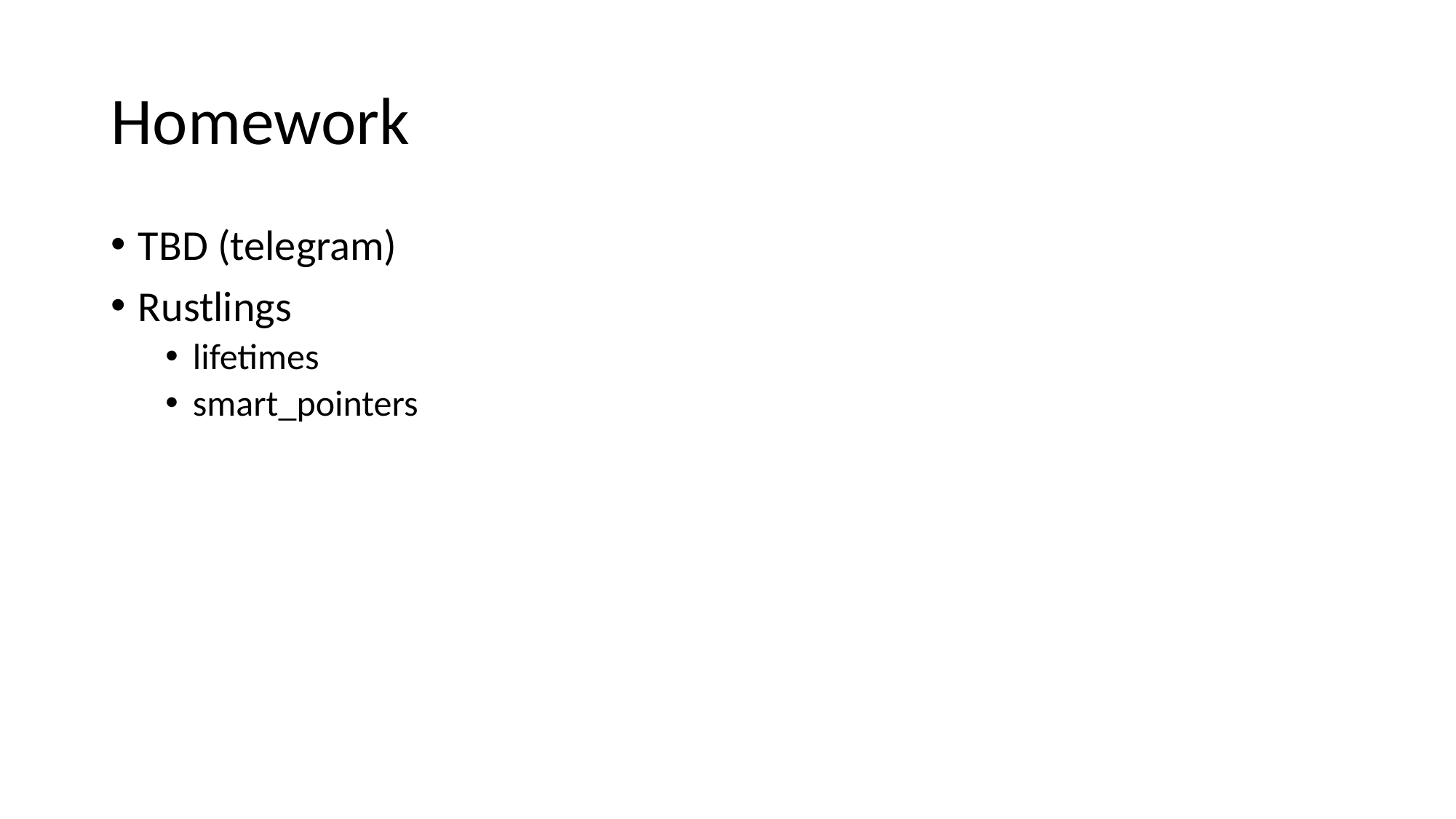

# Homework
TBD (telegram)
Rustlings
lifetimes
smart_pointers